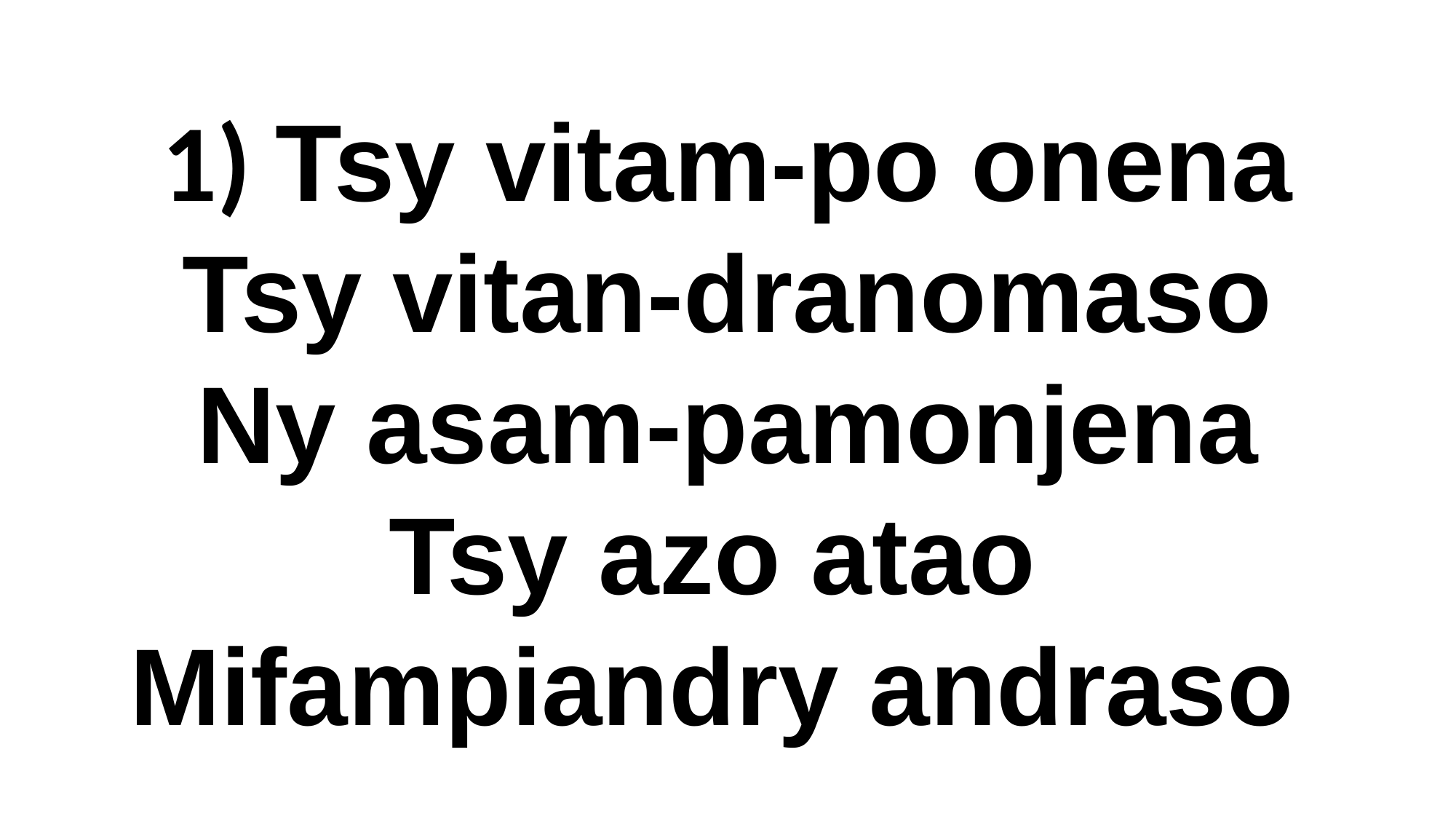

# 1) Tsy vitam-po onena Tsy vitan-dranomaso Ny asam-pamonjena Tsy azo atao Mifampiandry andraso